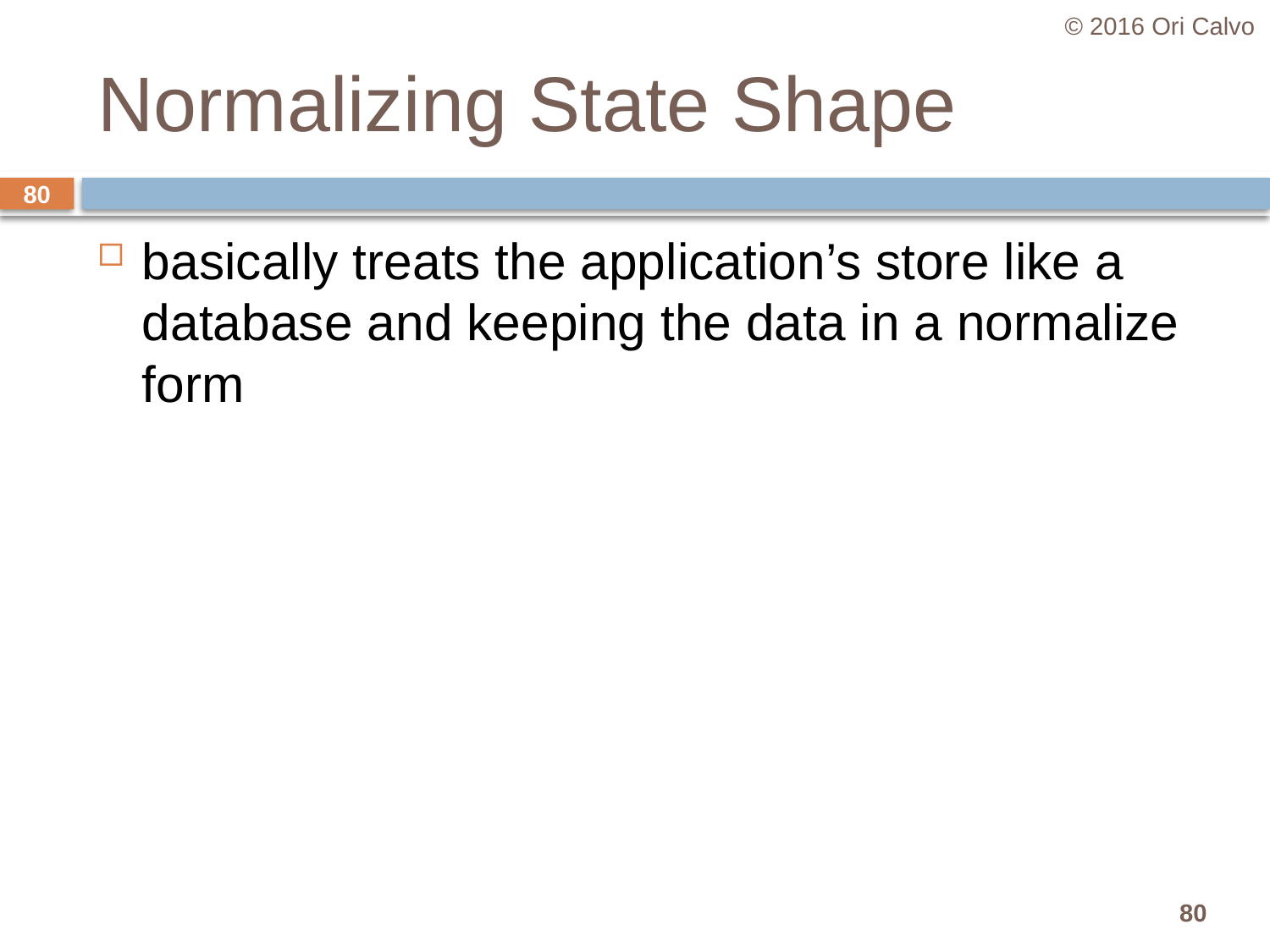

© 2016 Ori Calvo
# Normalizing State Shape
80
basically treats the application’s store like a database and keeping the data in a normalize form